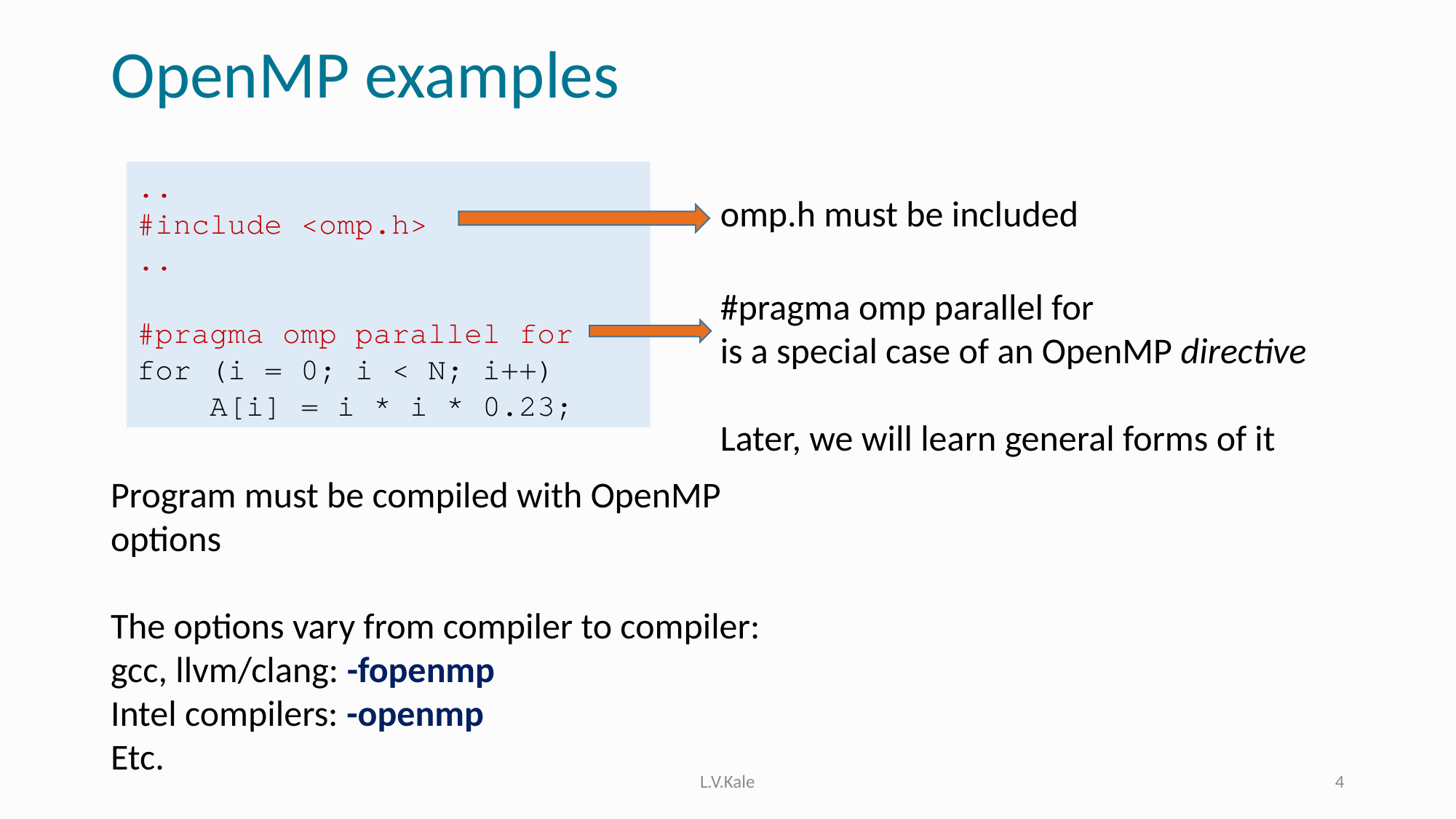

# OpenMP examples
..
#include <omp.h>
..

#pragma omp parallel for
for (i = 0; i < N; i++)
    A[i] = i * i * 0.23;
omp.h must be included

#pragma omp parallel for
is a special case of an OpenMP directive

Later, we will learn general forms of it

Program must be compiled with OpenMP options

The options vary from compiler to compiler:
gcc, llvm/clang: -fopenmp
Intel compilers: -openmp
Etc.

L.V.Kale
4